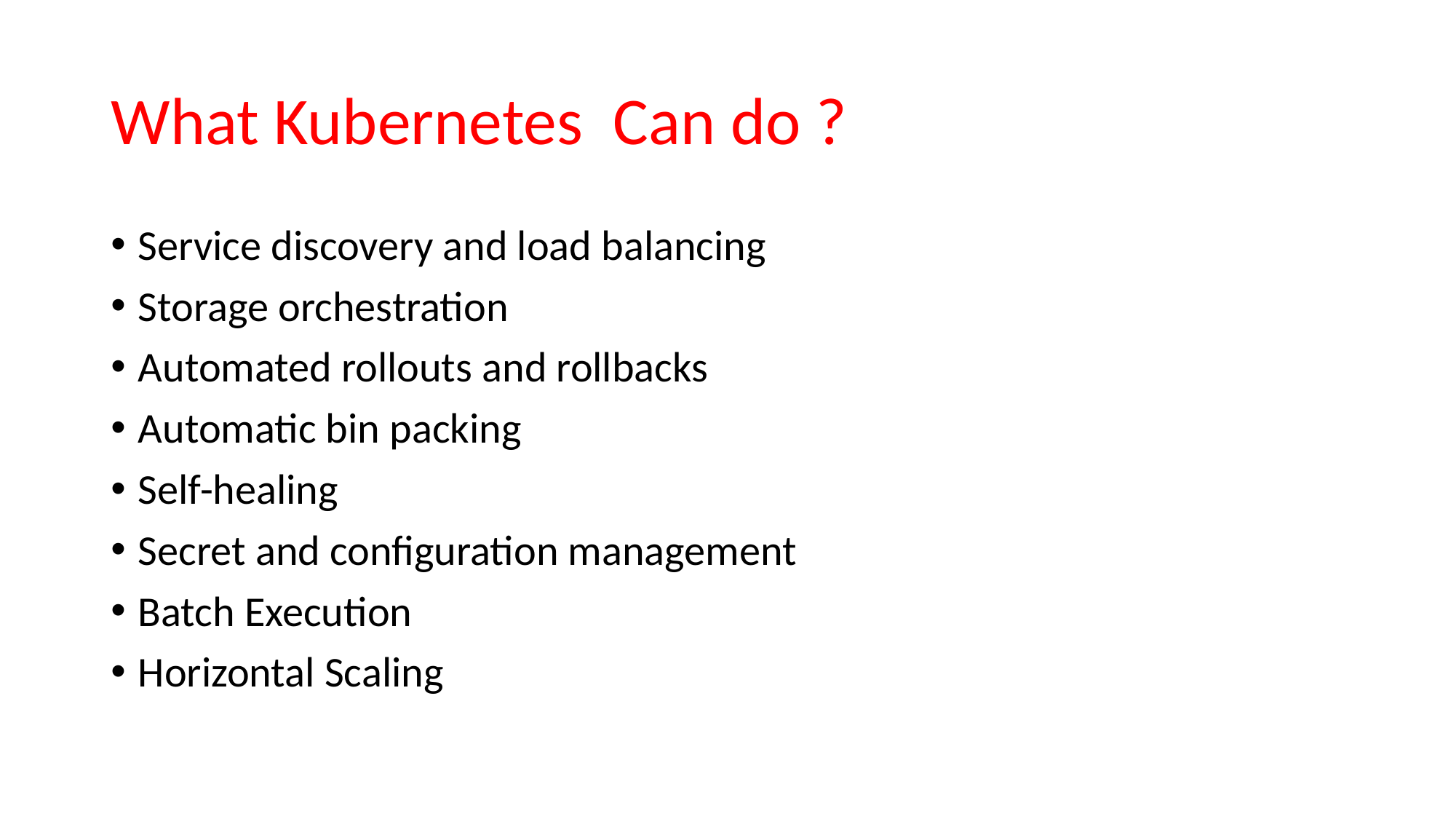

# What Kubernetes  Can do ?
Service discovery and load balancing
Storage orchestration
Automated rollouts and rollbacks
Automatic bin packing
Self-healing
Secret and configuration management
Batch Execution
Horizontal Scaling